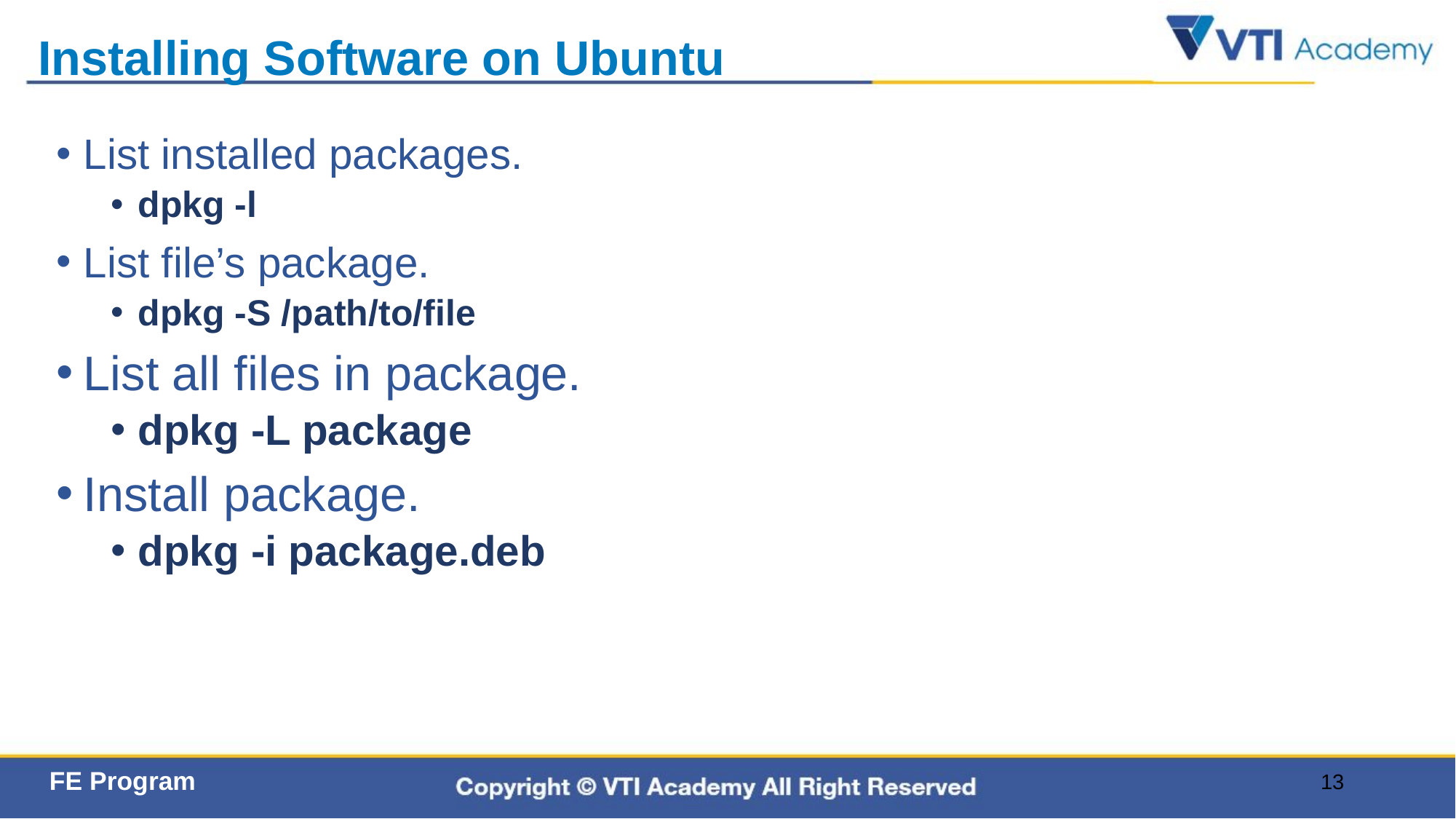

# Installing Software on Ubuntu
List installed packages.
dpkg -l
List file’s package.
dpkg -S /path/to/file
List all files in package.
dpkg -L package
Install package.
dpkg -i package.deb

13